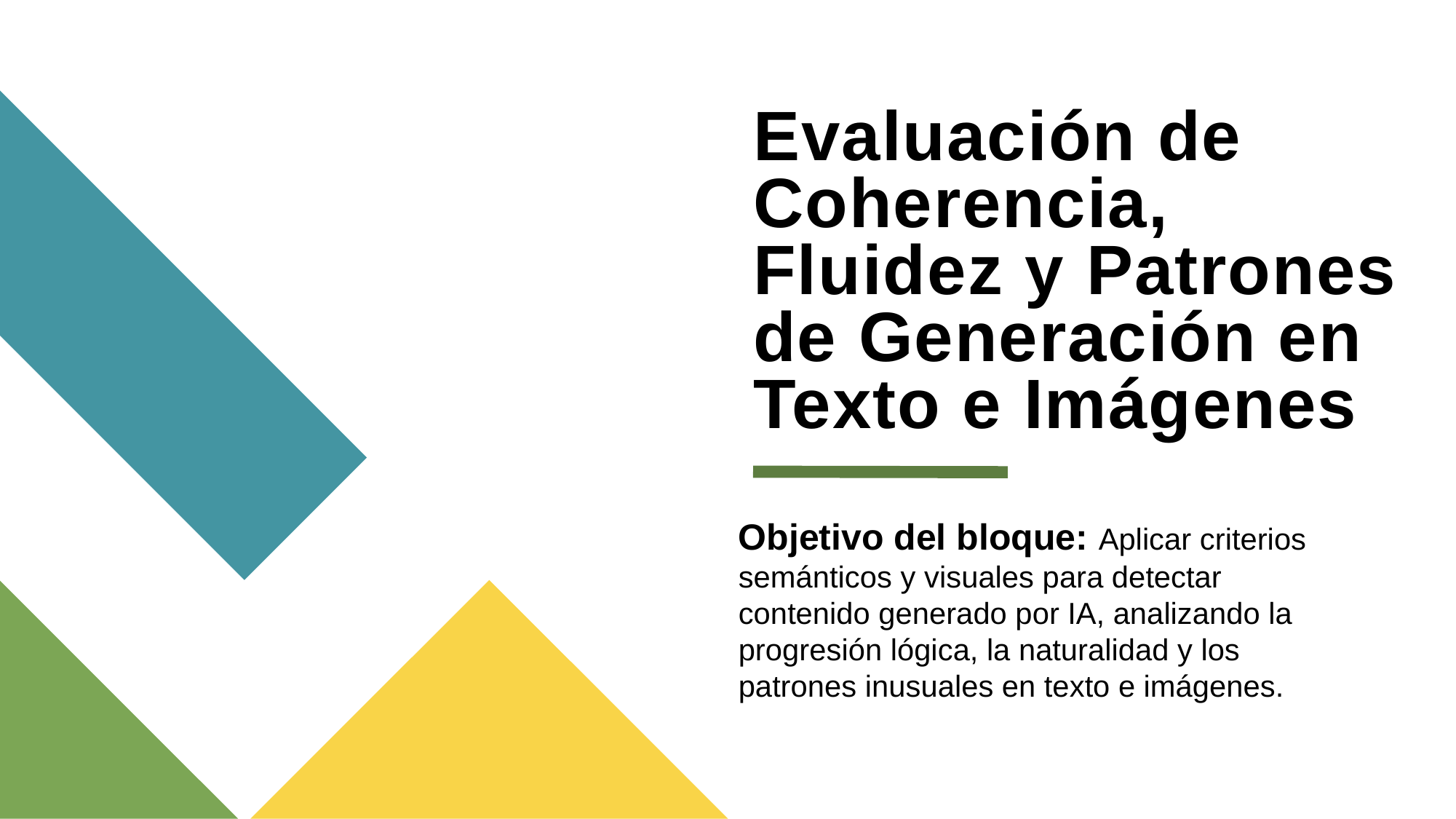

# Evaluación de Coherencia, Fluidez y Patrones de Generación en Texto e Imágenes
Objetivo del bloque: Aplicar criterios semánticos y visuales para detectar contenido generado por IA, analizando la progresión lógica, la naturalidad y los patrones inusuales en texto e imágenes.